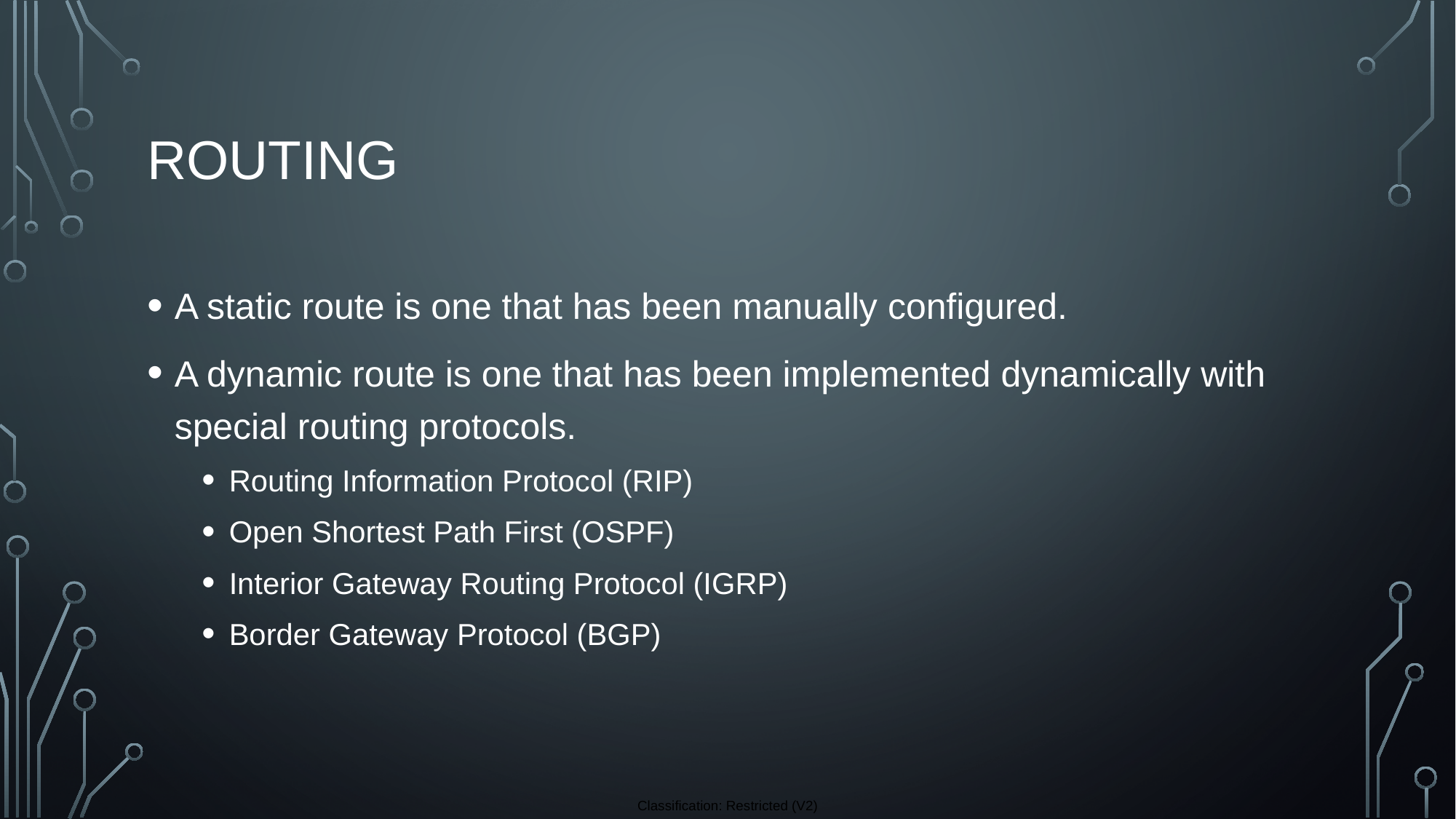

# Routing
A static route is one that has been manually configured.
A dynamic route is one that has been implemented dynamically with special routing protocols.
Routing Information Protocol (RIP)
Open Shortest Path First (OSPF)
Interior Gateway Routing Protocol (IGRP)
Border Gateway Protocol (BGP)